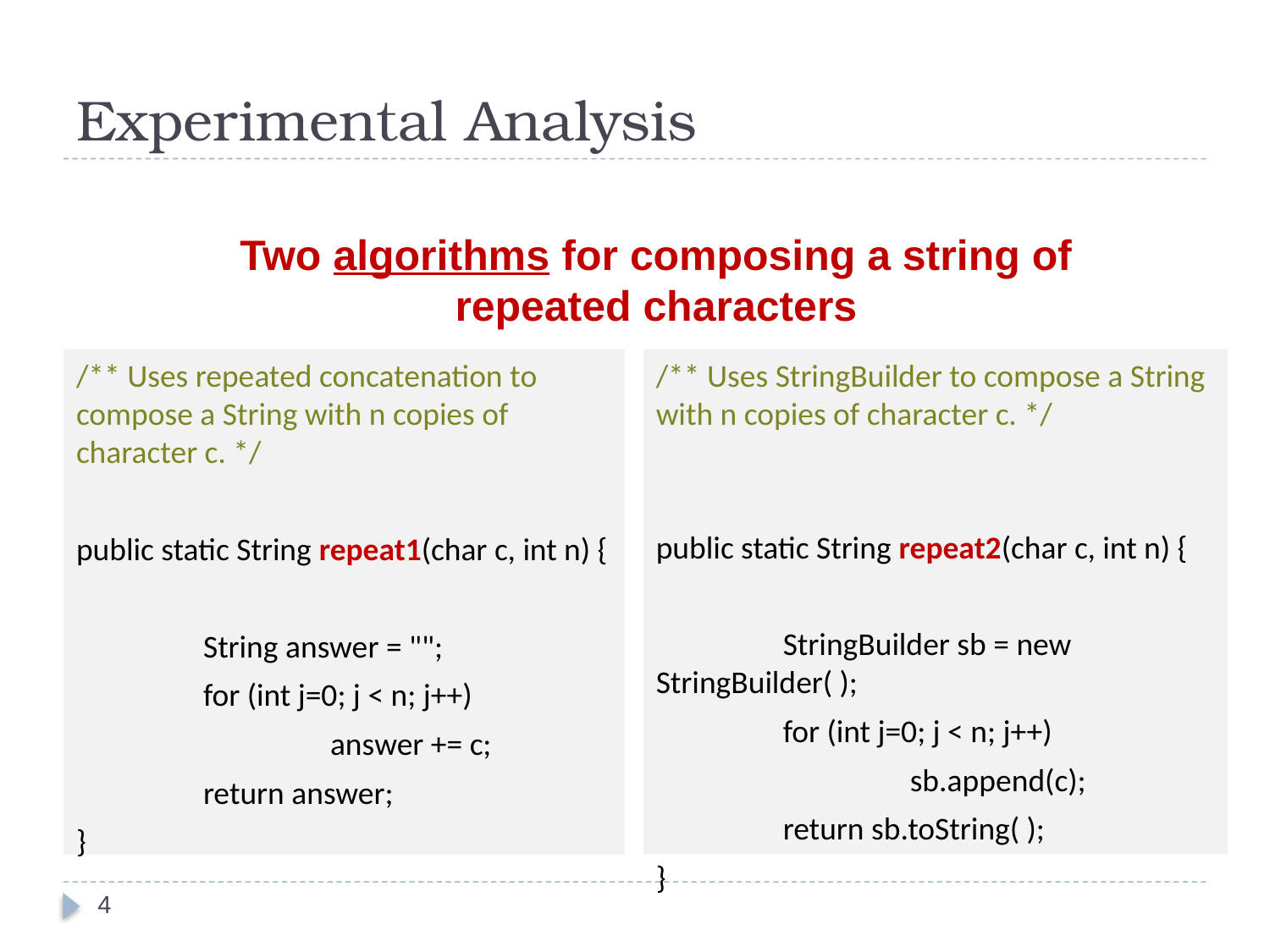

# Experimental Analysis
Two algorithms for composing a string of repeated characters
/** Uses repeated concatenation to compose a String with n copies of character c. */

public static String repeat1(char c, int n) {

	String answer = "";
	for (int j=0; j < n; j++)
		answer += c;
	return answer;
}
/** Uses StringBuilder to compose a String with n copies of character c. */

public static String repeat2(char c, int n) {

	StringBuilder sb = new StringBuilder( );
	for (int j=0; j < n; j++)
		sb.append(c);
	return sb.toString( );
}

4